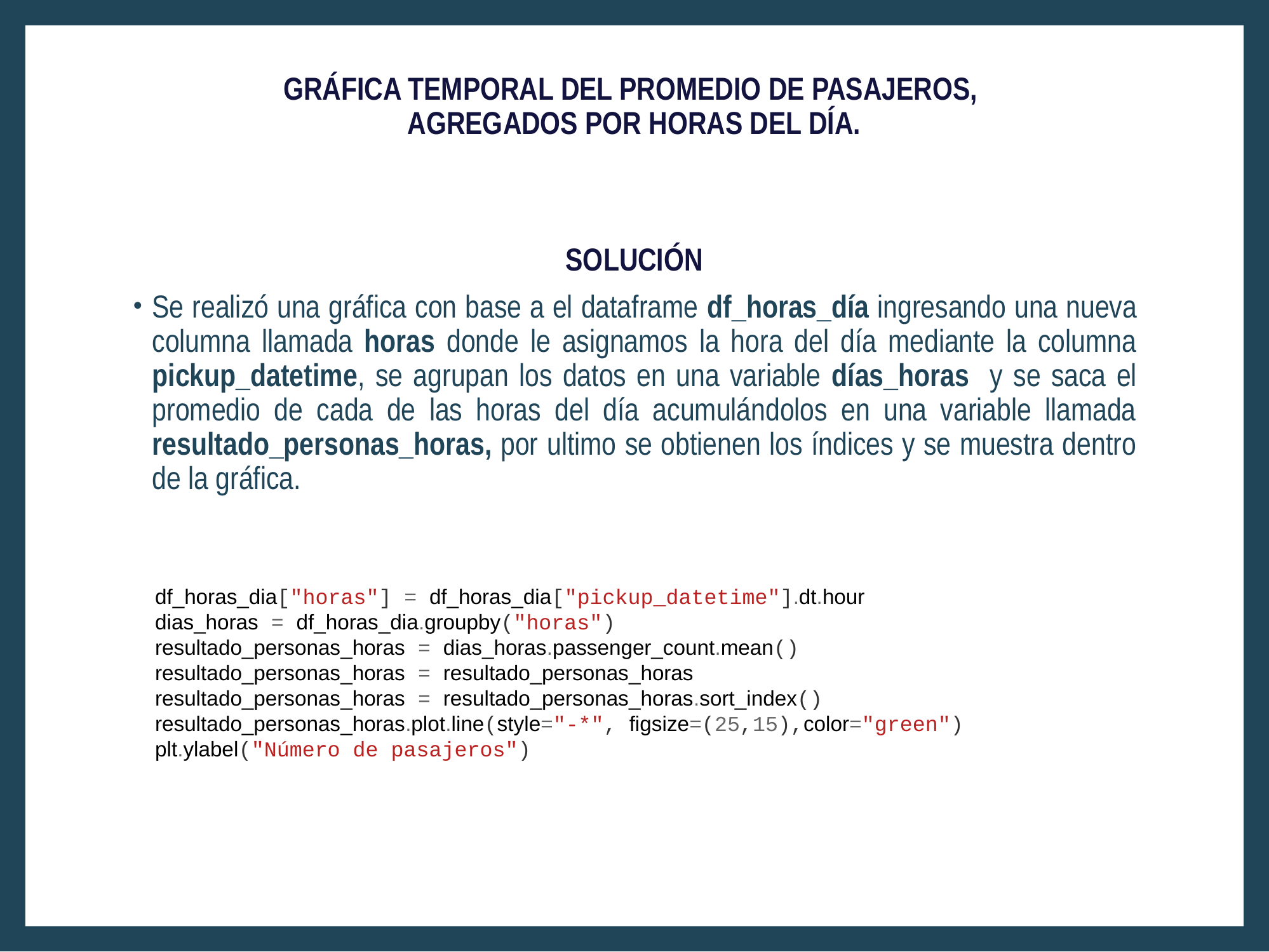

# GRÁFICA TEMPORAL DEL PROMEDIO DE PASAJEROS,
AGREGADOS POR HORAS DEL DÍA.
SOLUCIÓN
Se realizó una gráfica con base a el dataframe df_horas_día ingresando una nueva columna llamada horas donde le asignamos la hora del día mediante la columna pickup_datetime, se agrupan los datos en una variable días_horas  y se saca el promedio de cada de las horas del día acumulándolos en una variable llamada resultado_personas_horas, por ultimo se obtienen los índices y se muestra dentro de la gráfica.

df_horas_dia["horas"] = df_horas_dia["pickup_datetime"].dt.hour
dias_horas = df_horas_dia.groupby("horas")
resultado_personas_horas = dias_horas.passenger_count.mean()
resultado_personas_horas = resultado_personas_horas
resultado_personas_horas = resultado_personas_horas.sort_index() resultado_personas_horas.plot.line(style="-*", figsize=(25,15),color="green")
plt.ylabel("Número de pasajeros")